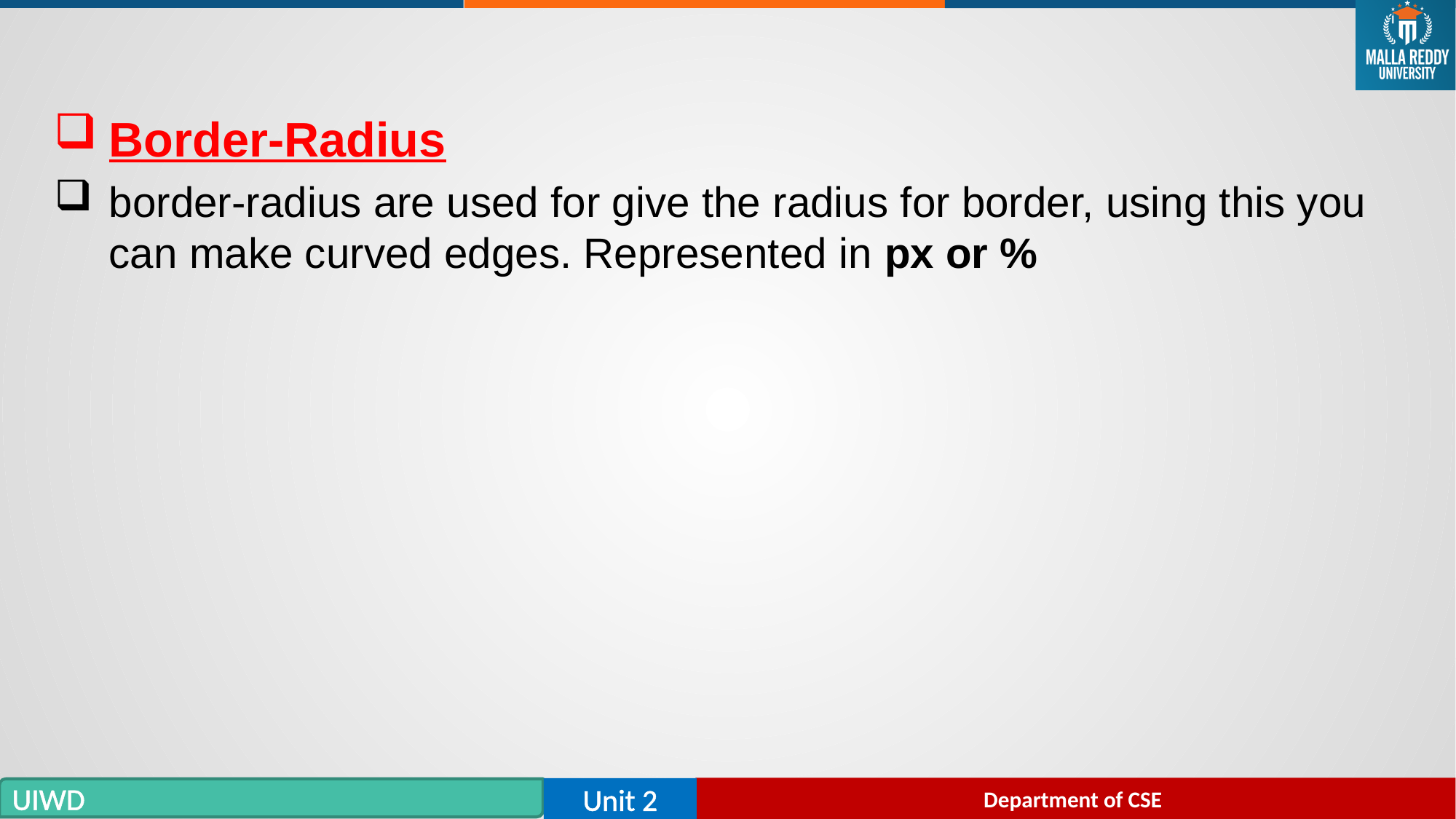

#
Border-Radius
border-radius are used for give the radius for border, using this you can make curved edges. Represented in px or %